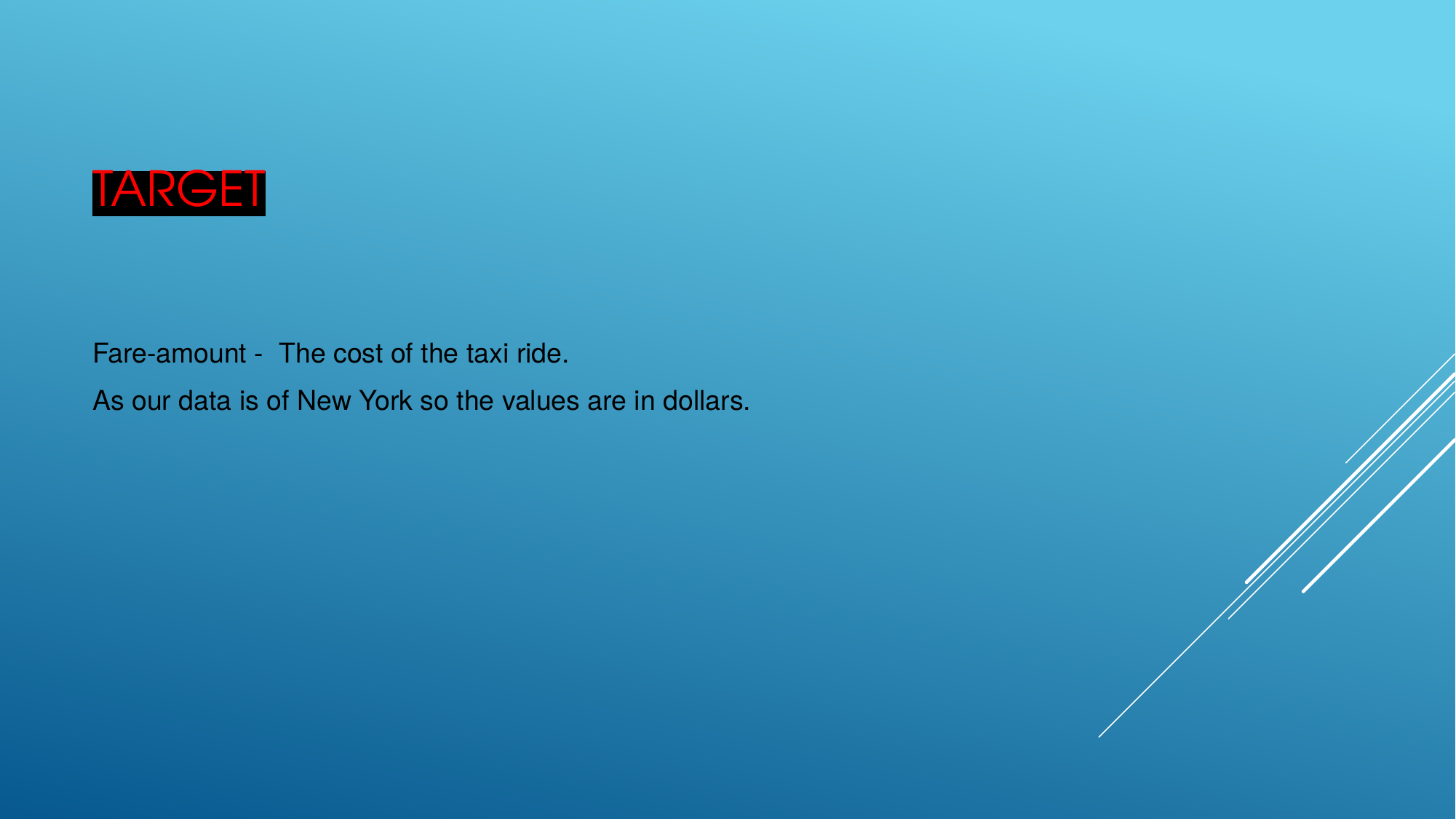

# TARGET
Fare-amount -  The cost of the taxi ride.
As our data is of New York so the values are in dollars.